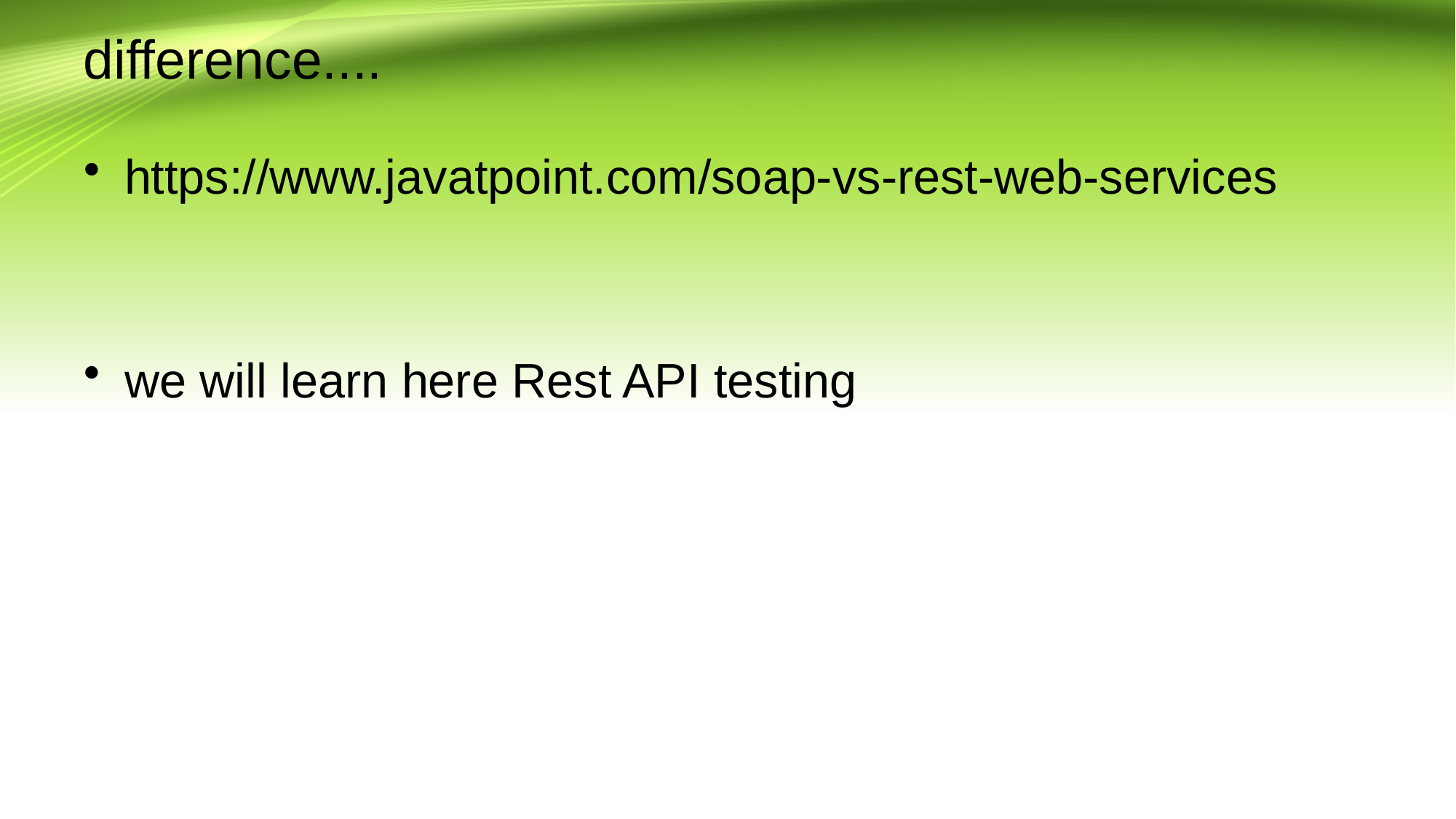

# difference....
https://www.javatpoint.com/soap-vs-rest-web-services

we will learn here Rest API testing